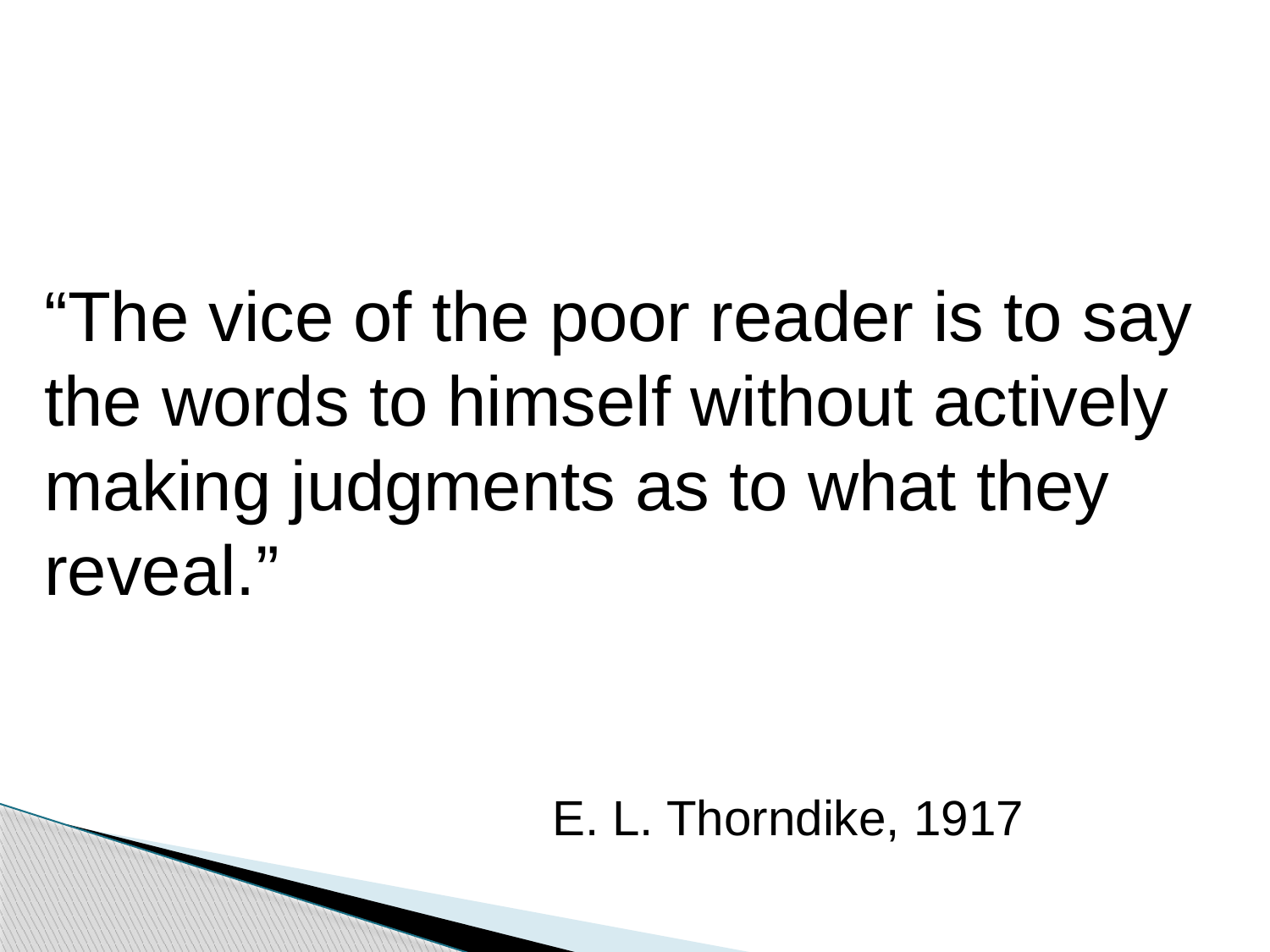

“The vice of the poor reader is to say the words to himself without actively making judgments as to what they reveal.”

E. L. Thorndike, 1917